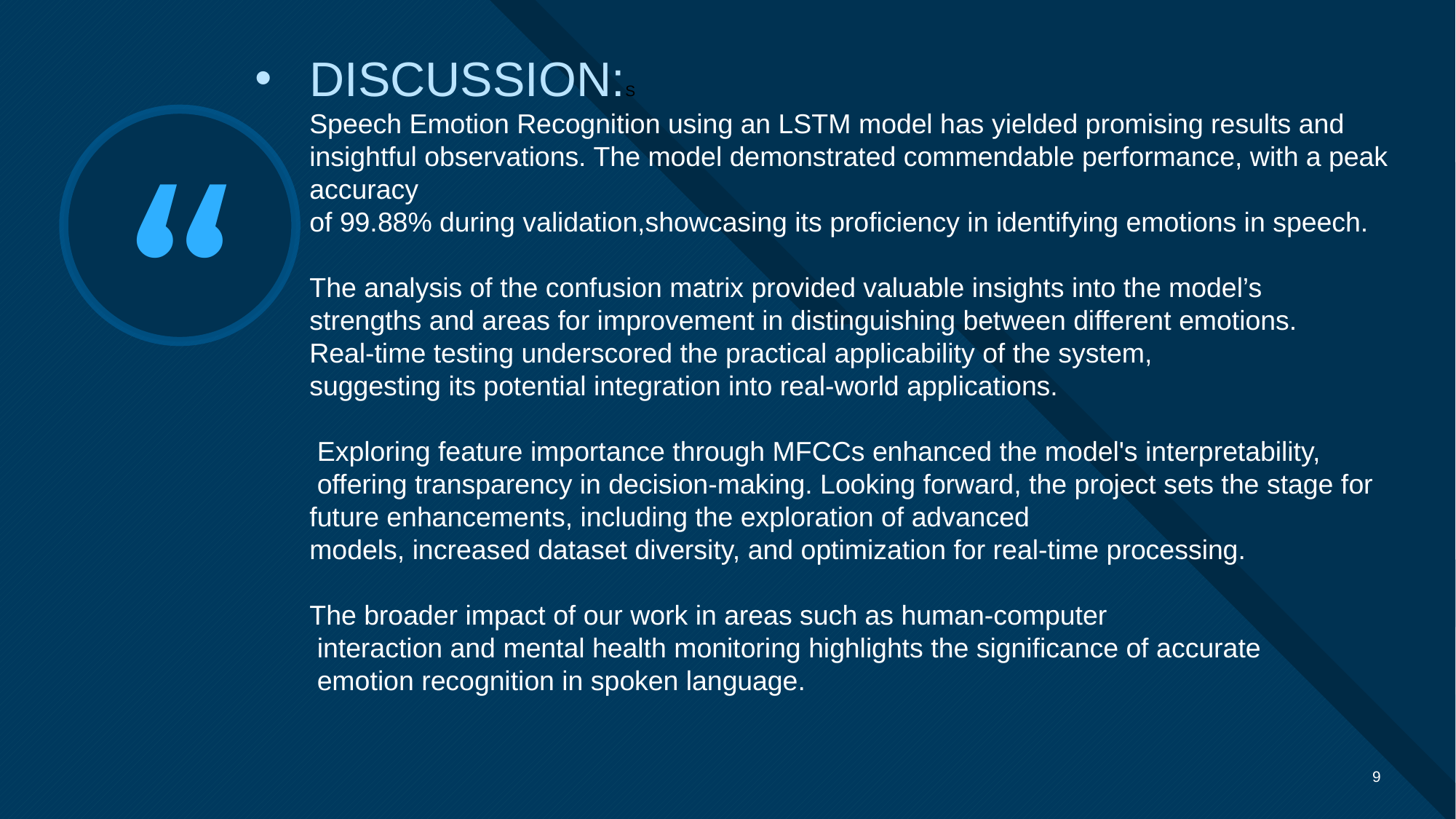

# DISCUSSION:S Speech Emotion Recognition using an LSTM model has yielded promising results and insightful observations. The model demonstrated commendable performance, with a peak accuracy of 99.88% during validation,showcasing its proficiency in identifying emotions in speech. The analysis of the confusion matrix provided valuable insights into the model’s strengths and areas for improvement in distinguishing between different emotions. Real-time testing underscored the practical applicability of the system, suggesting its potential integration into real-world applications. Exploring feature importance through MFCCs enhanced the model's interpretability, offering transparency in decision-making. Looking forward, the project sets the stage for future enhancements, including the exploration of advanced models, increased dataset diversity, and optimization for real-time processing. The broader impact of our work in areas such as human-computer interaction and mental health monitoring highlights the significance of accurate emotion recognition in spoken language.

9